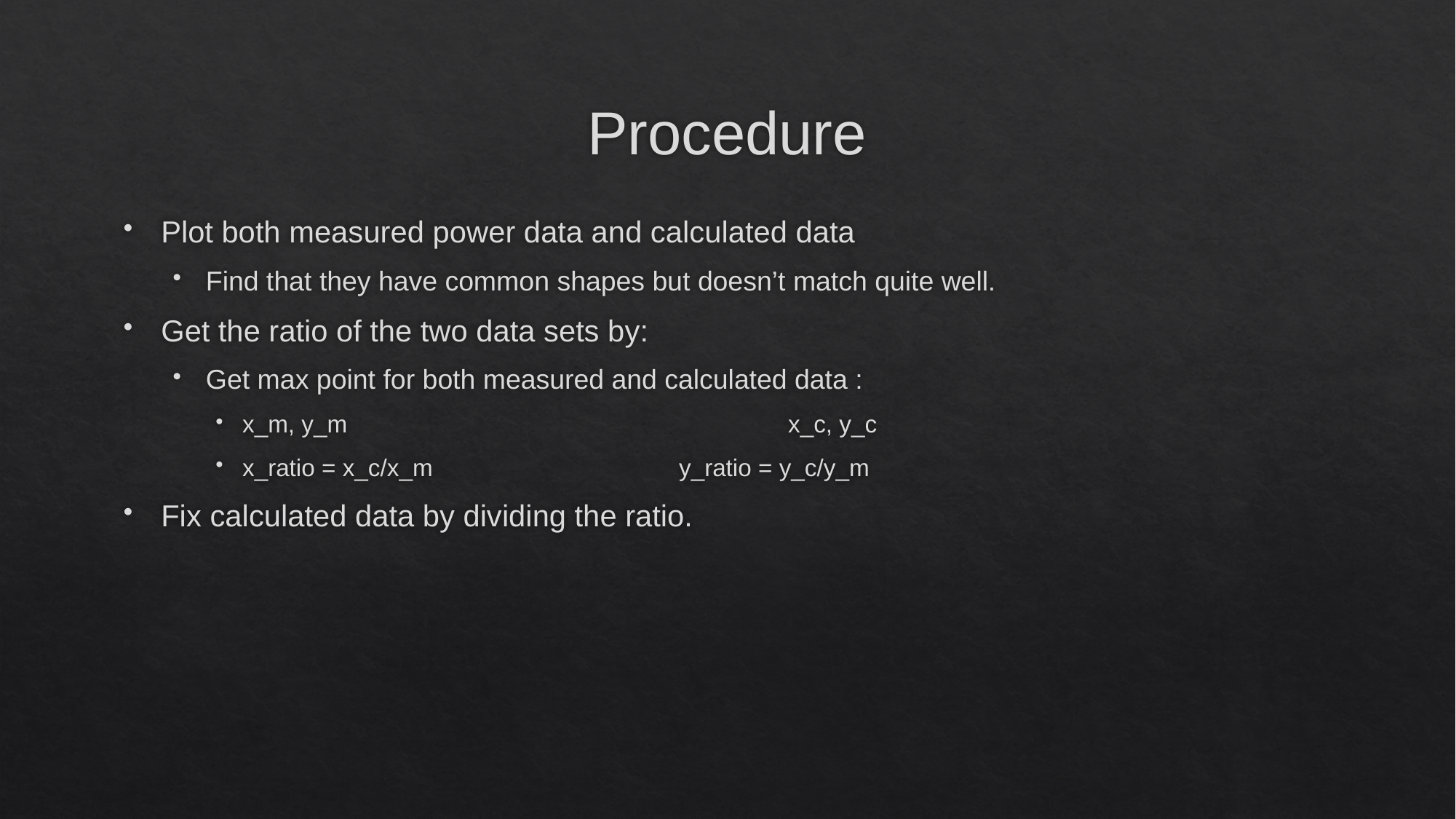

# Procedure
Plot both measured power data and calculated data
Find that they have common shapes but doesn’t match quite well.
Get the ratio of the two data sets by:
Get max point for both measured and calculated data :
x_m, y_m 				x_c, y_c
x_ratio = x_c/x_m			y_ratio = y_c/y_m
Fix calculated data by dividing the ratio.